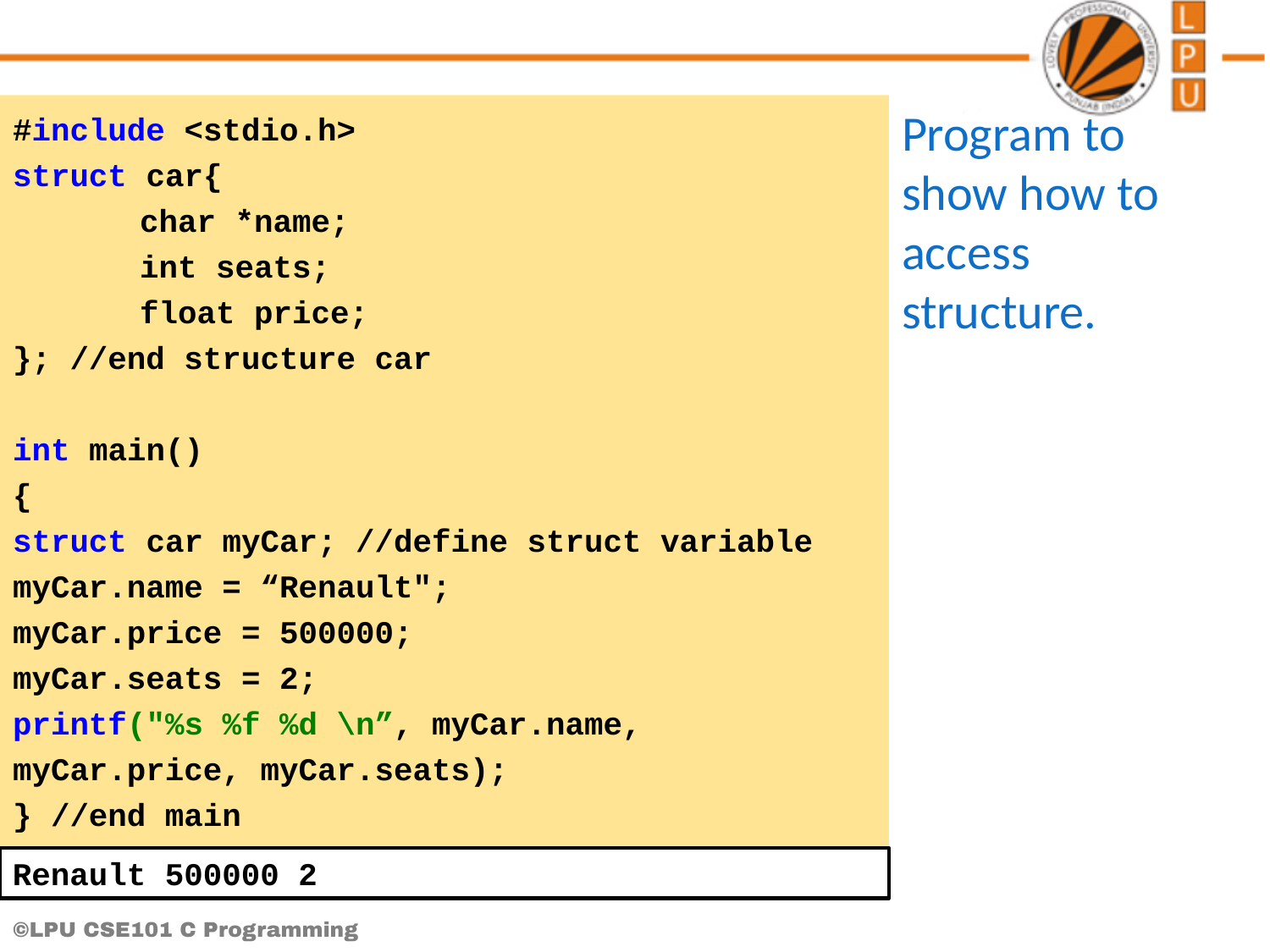

#include <stdio.h>
struct car{
	char *name;
	int seats;
	float price;
}; //end structure car

int main()
{
struct car myCar; //define struct variable
myCar.name = “Renault";
myCar.price = 500000;
myCar.seats = 2;
printf("%s %f %d \n”, myCar.name, myCar.price, myCar.seats);
} //end main

Program to show how to access structure.
Renault 500000 2